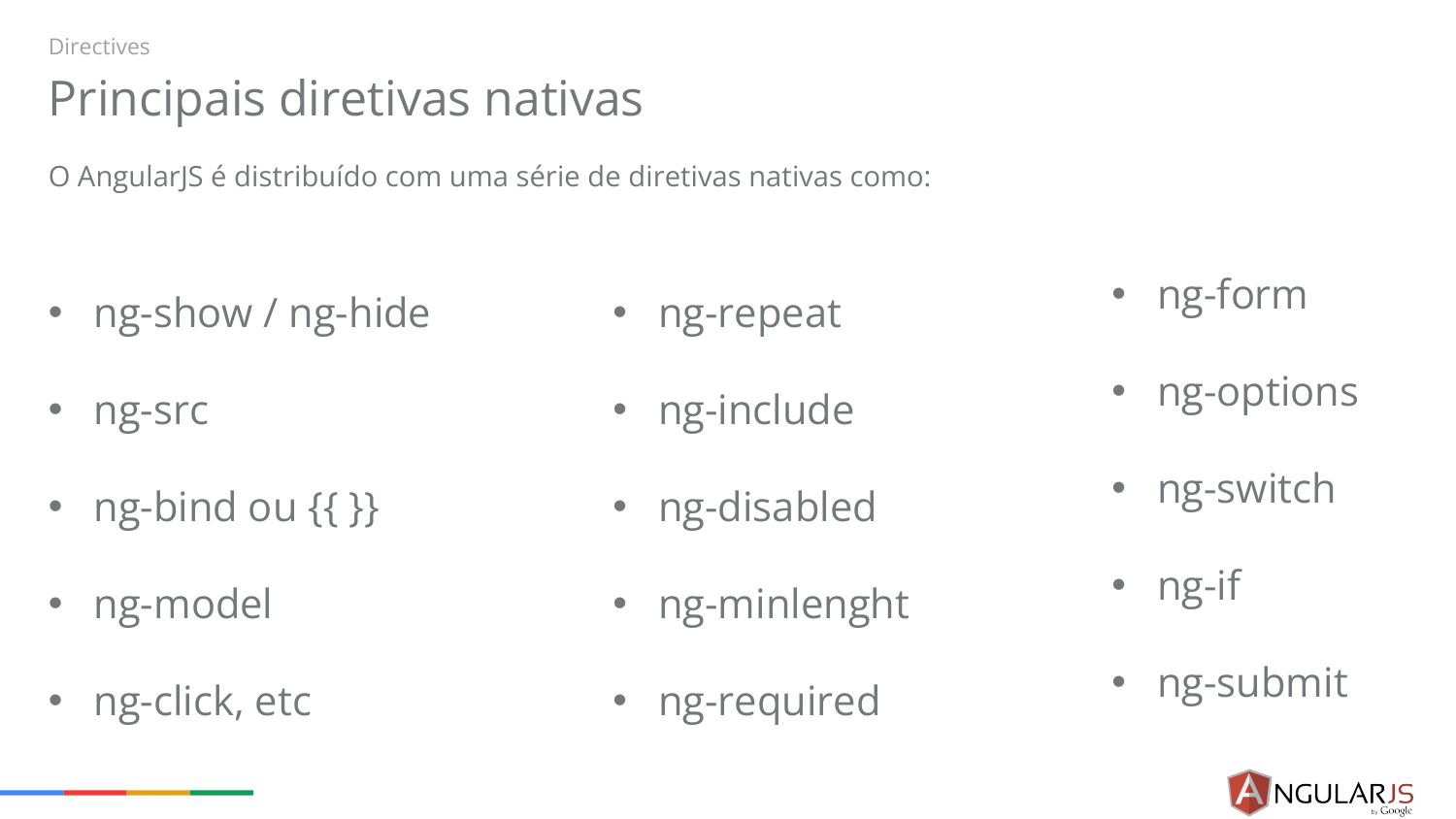

Directives
# Principais diretivas nativas
O AngularJS é distribuído com uma série de diretivas nativas como:
ng-form
ng-options
ng-switch
ng-if
ng-submit
ng-show / ng-hide
ng-src
ng-bind ou {{ }}
ng-model
ng-click, etc
ng-repeat
ng-include
ng-disabled
ng-minlenght
ng-required